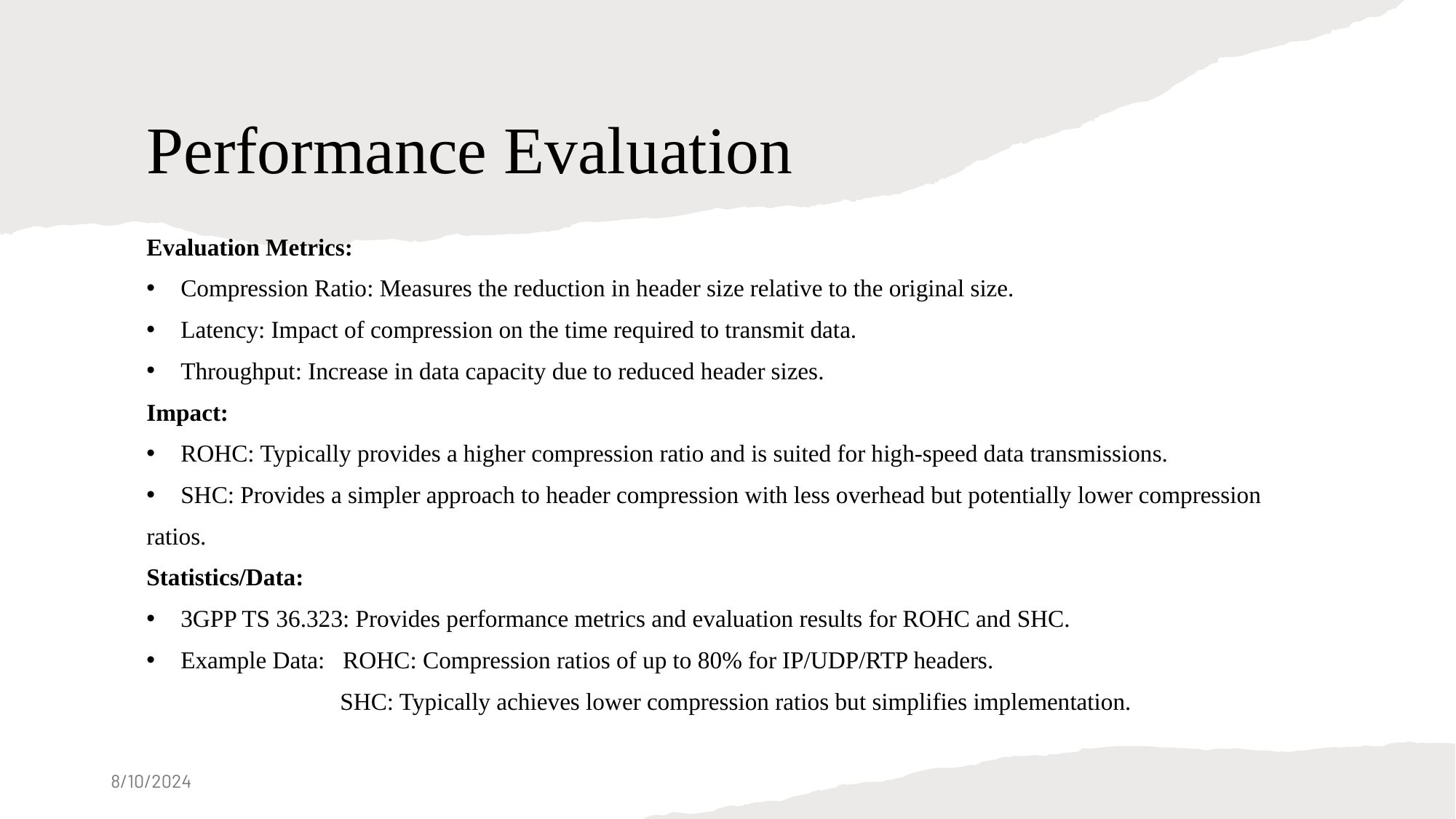

# Performance Evaluation
Evaluation Metrics:
Compression Ratio: Measures the reduction in header size relative to the original size.
Latency: Impact of compression on the time required to transmit data.
Throughput: Increase in data capacity due to reduced header sizes.
Impact:
ROHC: Typically provides a higher compression ratio and is suited for high-speed data transmissions.
SHC: Provides a simpler approach to header compression with less overhead but potentially lower compression
ratios.
Statistics/Data:
3GPP TS 36.323: Provides performance metrics and evaluation results for ROHC and SHC.
Example Data:   ROHC: Compression ratios of up to 80% for IP/UDP/RTP headers.
        SHC: Typically achieves lower compression ratios but simplifies implementation.

8/10/2024
©Wipro- All Rights reserved
17